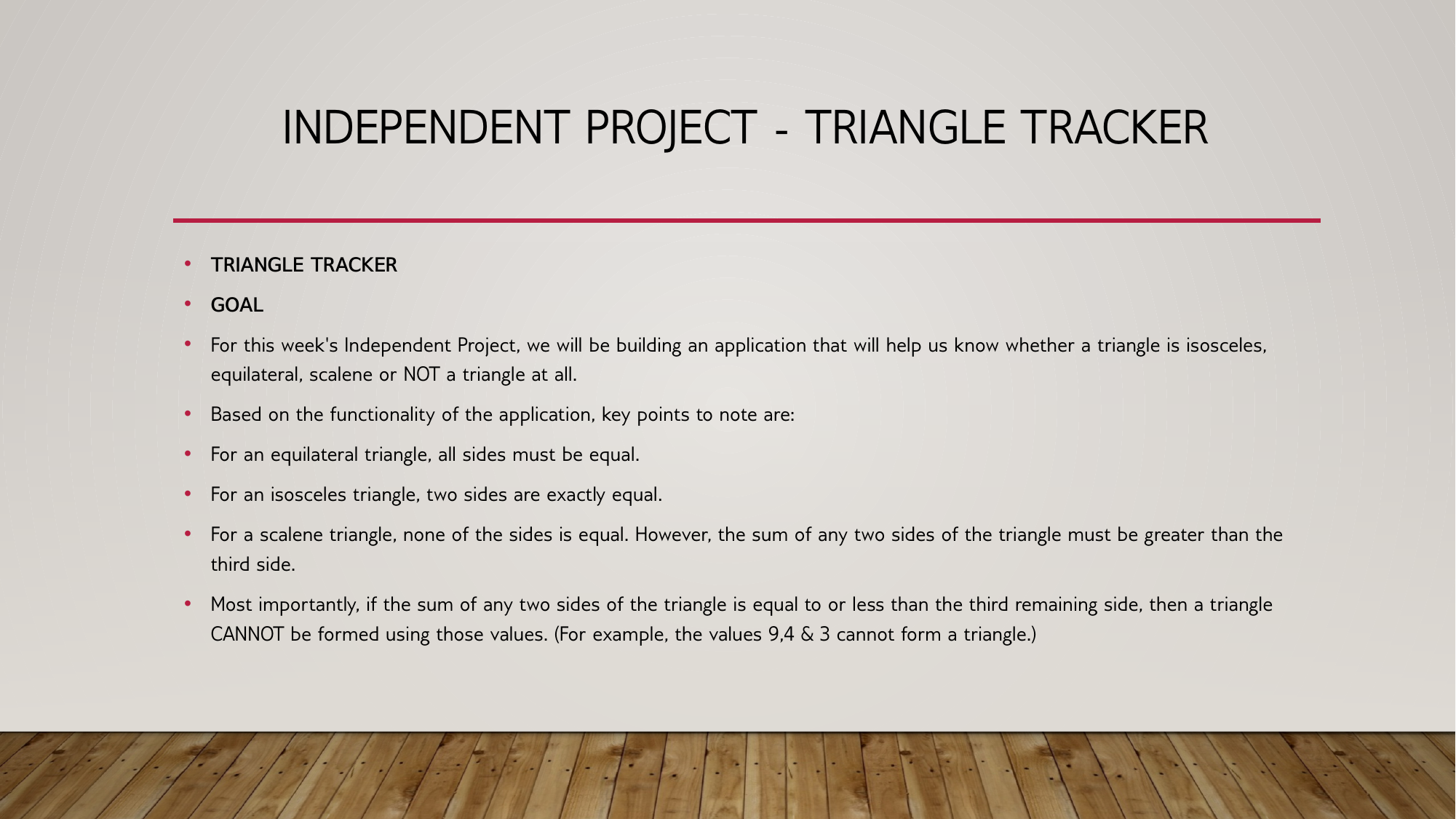

# Independent Project - Triangle Tracker
TRIANGLE TRACKER
GOAL
For this week's Independent Project, we will be building an application that will help us know whether a triangle is isosceles, equilateral, scalene or NOT a triangle at all.
Based on the functionality of the application, key points to note are:
For an equilateral triangle, all sides must be equal.
For an isosceles triangle, two sides are exactly equal.
For a scalene triangle, none of the sides is equal. However, the sum of any two sides of the triangle must be greater than the third side.
Most importantly, if the sum of any two sides of the triangle is equal to or less than the third remaining side, then a triangle CANNOT be formed using those values. (For example, the values 9,4 & 3 cannot form a triangle.)